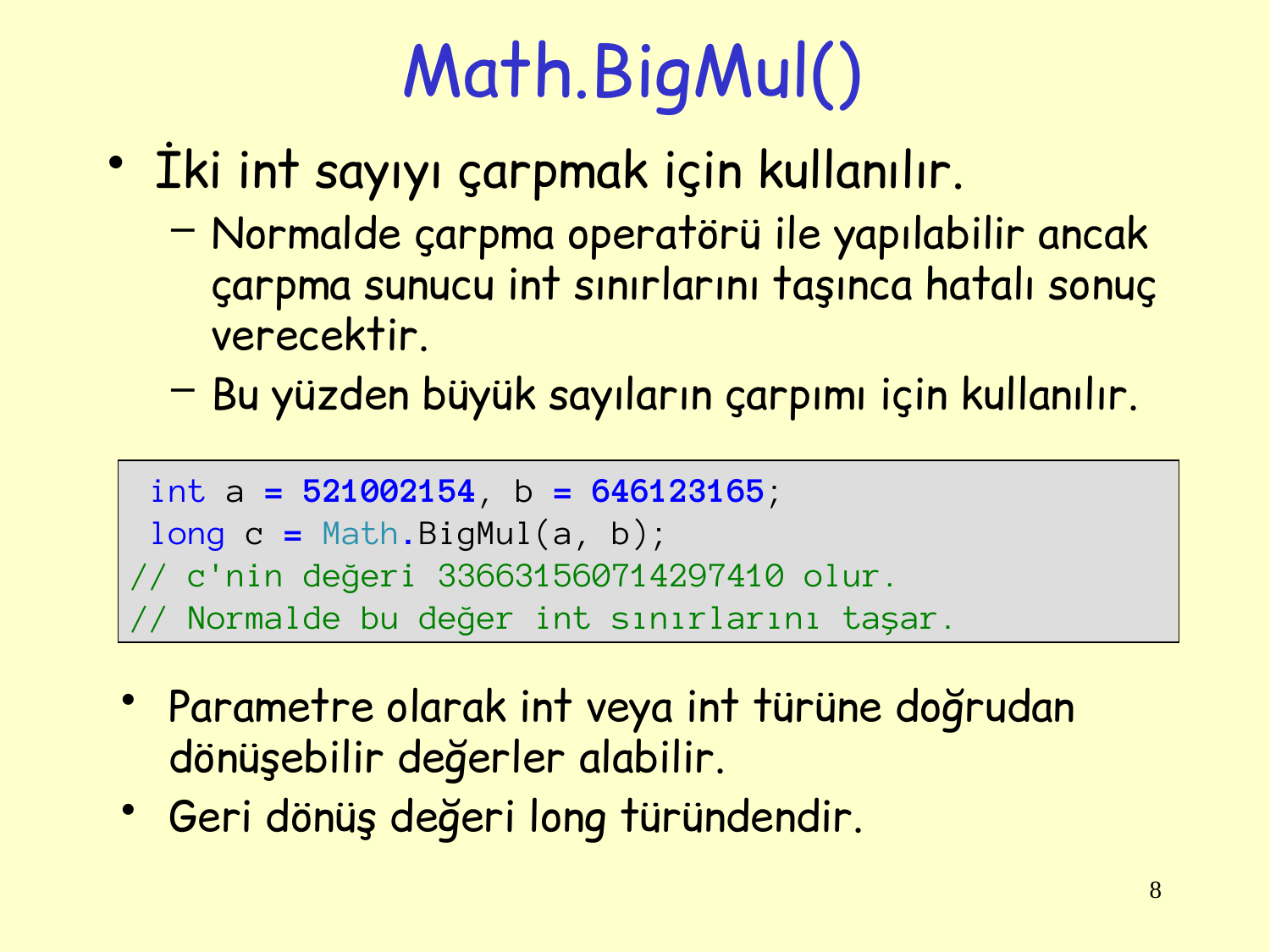

# Math.BigMul()
İki int sayıyı çarpmak için kullanılır.
Normalde çarpma operatörü ile yapılabilir ancak çarpma sunucu int sınırlarını taşınca hatalı sonuç verecektir.
Bu yüzden büyük sayıların çarpımı için kullanılır.
 int a = 521002154, b = 646123165;
 long c = Math.BigMul(a, b);
// c'nin değeri 336631560714297410 olur.
// Normalde bu değer int sınırlarını taşar.
Parametre olarak int veya int türüne doğrudan dönüşebilir değerler alabilir.
Geri dönüş değeri long türündendir.
8